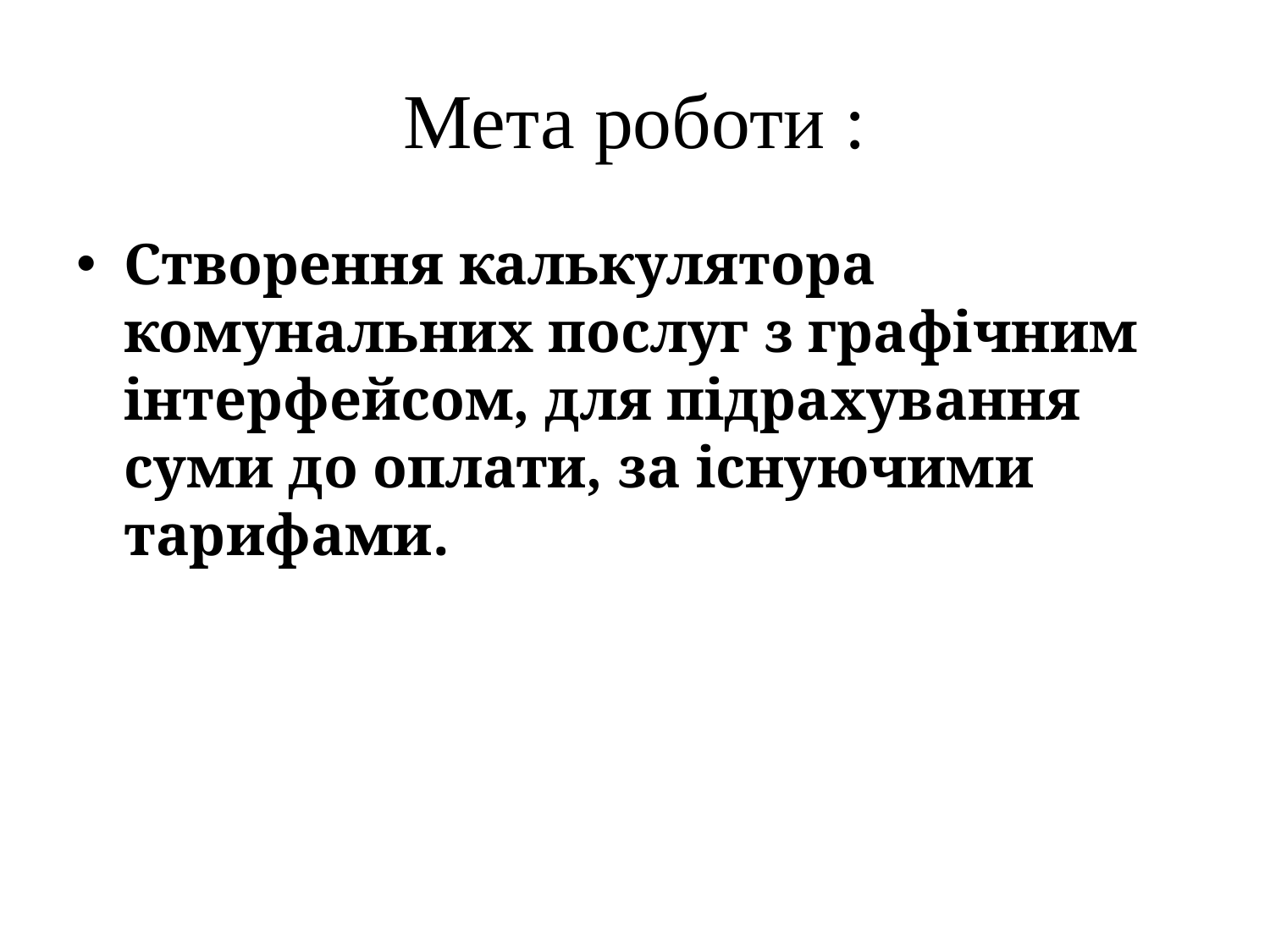

# Мета роботи :
Створення калькулятора комунальних послуг з графічним інтерфейсом, для підрахування
суми до оплати, за існуючими тарифами.